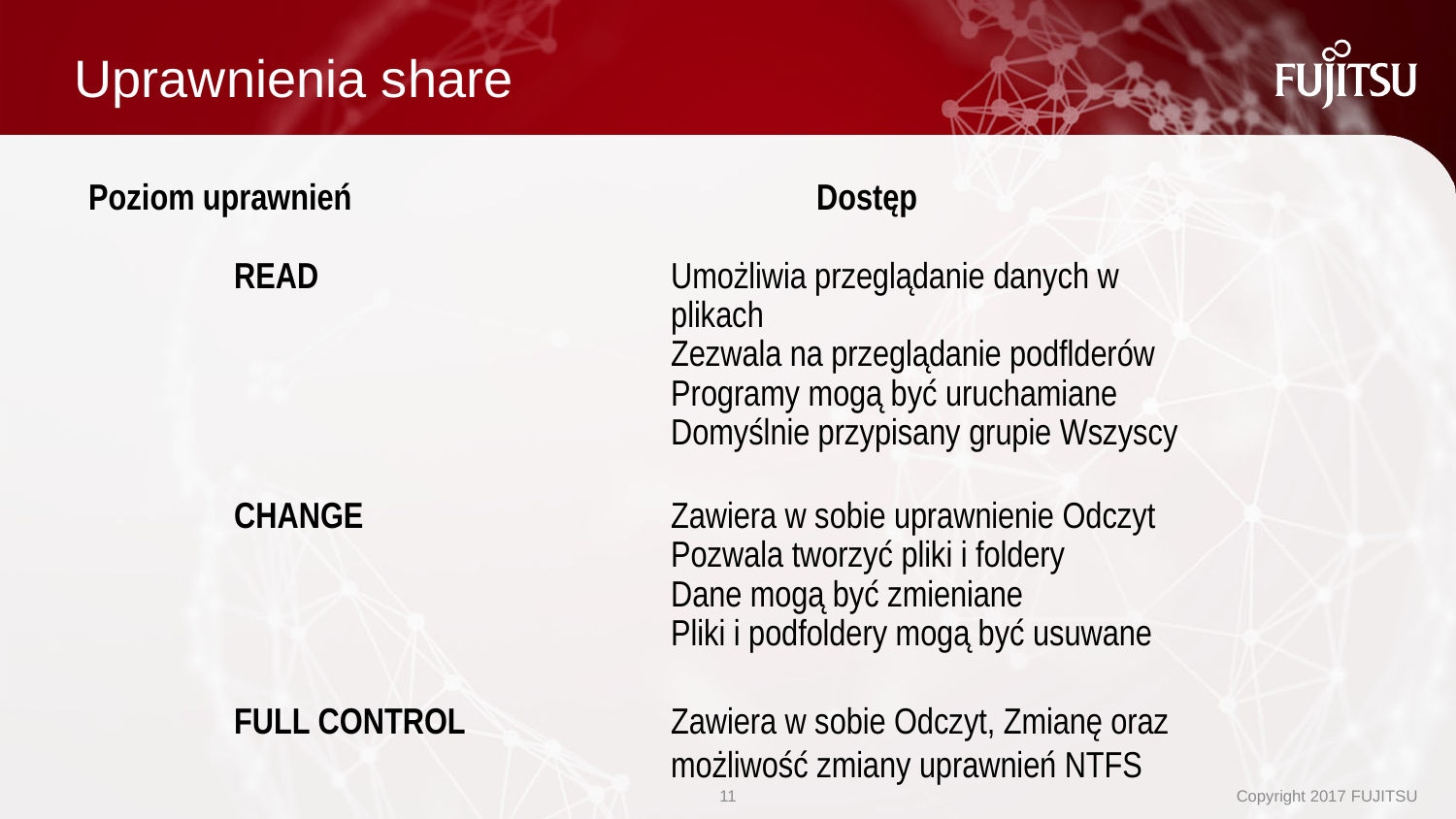

# Uprawnienia share
Poziom uprawnień 				Dostęp

	READ			Umożliwia przeglądanie danych w 				plikach
				Zezwala na przeglądanie podflderów
				Programy mogą być uruchamiane
				Domyślnie przypisany grupie Wszyscy

	CHANGE			Zawiera w sobie uprawnienie Odczyt
				Pozwala tworzyć pliki i foldery
				Dane mogą być zmieniane
				Pliki i podfoldery mogą być usuwane

	FULL CONTROL		Zawiera w sobie Odczyt, Zmianę oraz 				możliwość zmiany uprawnień NTFS

11
Copyright 2017 FUJITSU